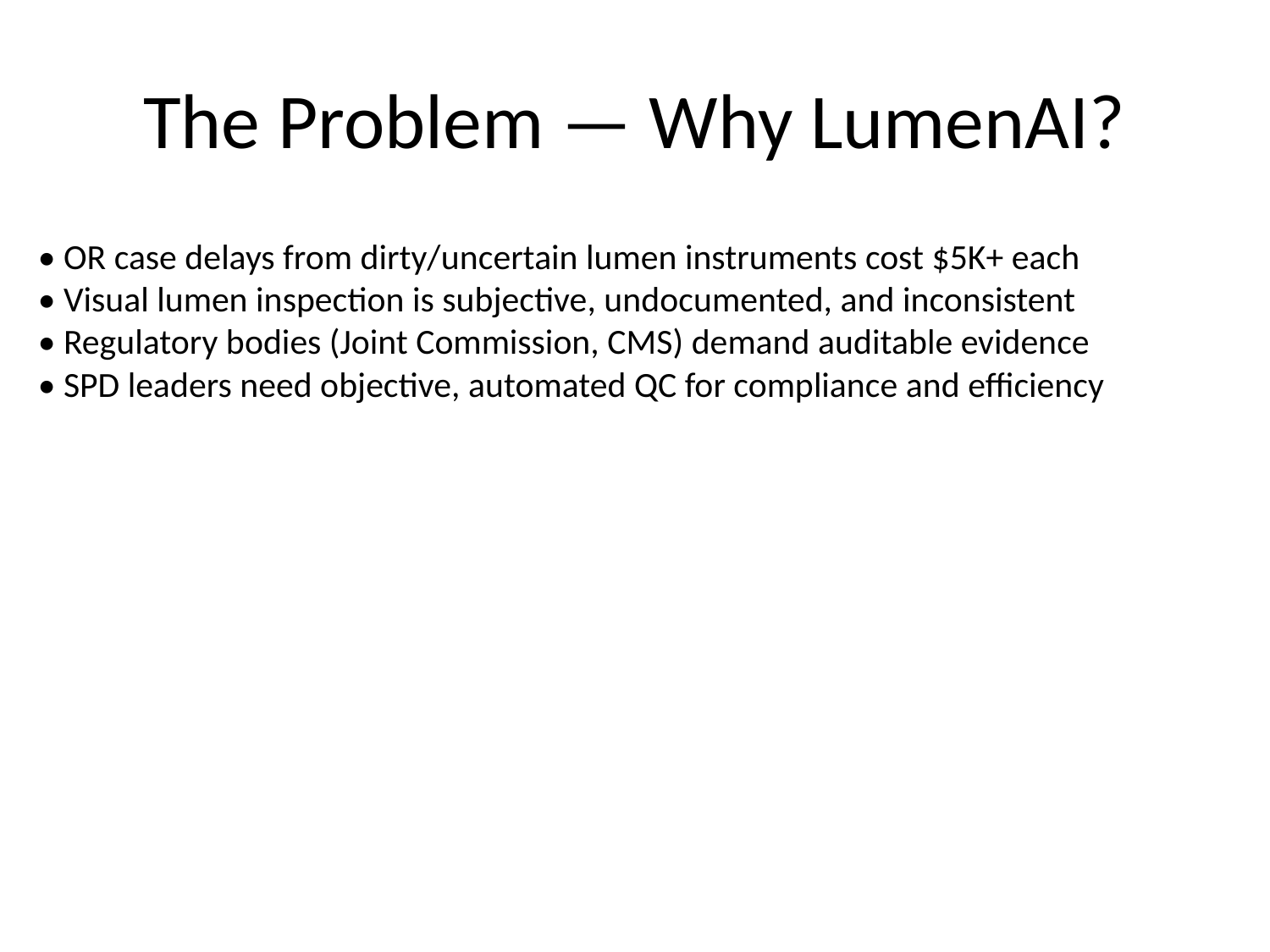

# The Problem — Why LumenAI?

• OR case delays from dirty/uncertain lumen instruments cost $5K+ each
• Visual lumen inspection is subjective, undocumented, and inconsistent
• Regulatory bodies (Joint Commission, CMS) demand auditable evidence
• SPD leaders need objective, automated QC for compliance and efficiency